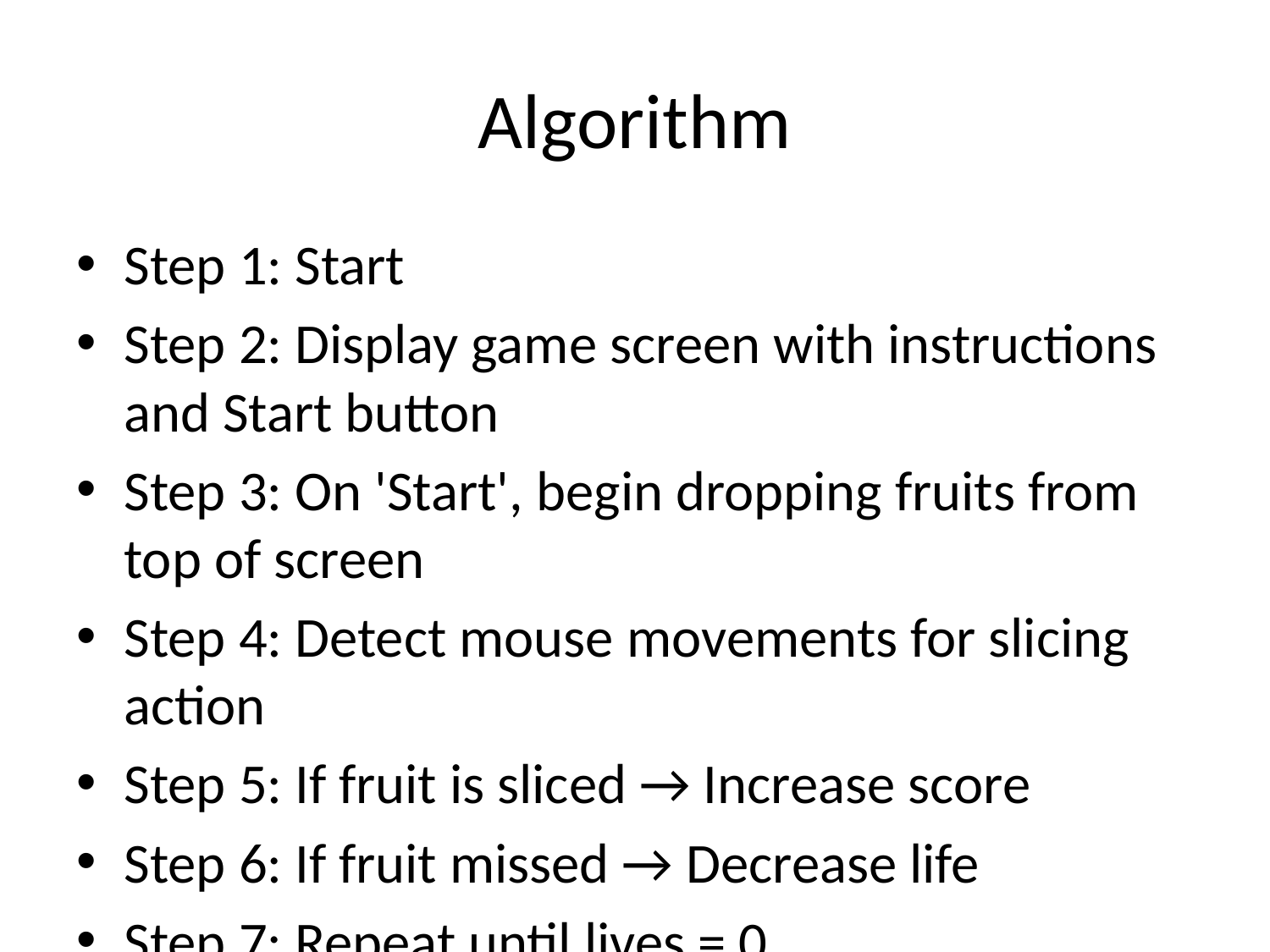

# Algorithm
Step 1: Start
Step 2: Display game screen with instructions and Start button
Step 3: On 'Start', begin dropping fruits from top of screen
Step 4: Detect mouse movements for slicing action
Step 5: If fruit is sliced → Increase score
Step 6: If fruit missed → Decrease life
Step 7: Repeat until lives = 0
Step 8: Display 'Game Over' message
Step 9: Stop